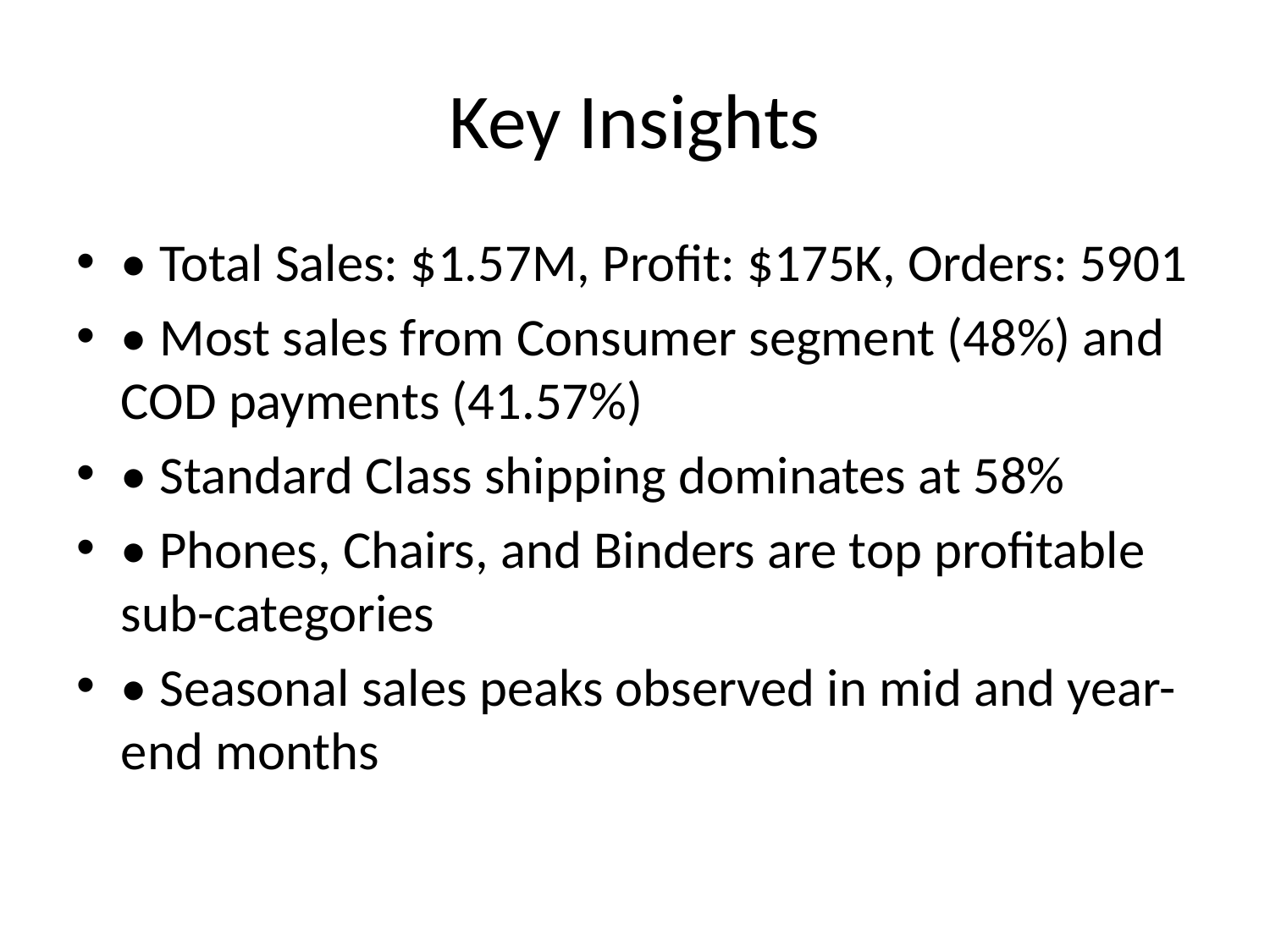

# Key Insights
• Total Sales: $1.57M, Profit: $175K, Orders: 5901
• Most sales from Consumer segment (48%) and COD payments (41.57%)
• Standard Class shipping dominates at 58%
• Phones, Chairs, and Binders are top profitable sub-categories
• Seasonal sales peaks observed in mid and year-end months